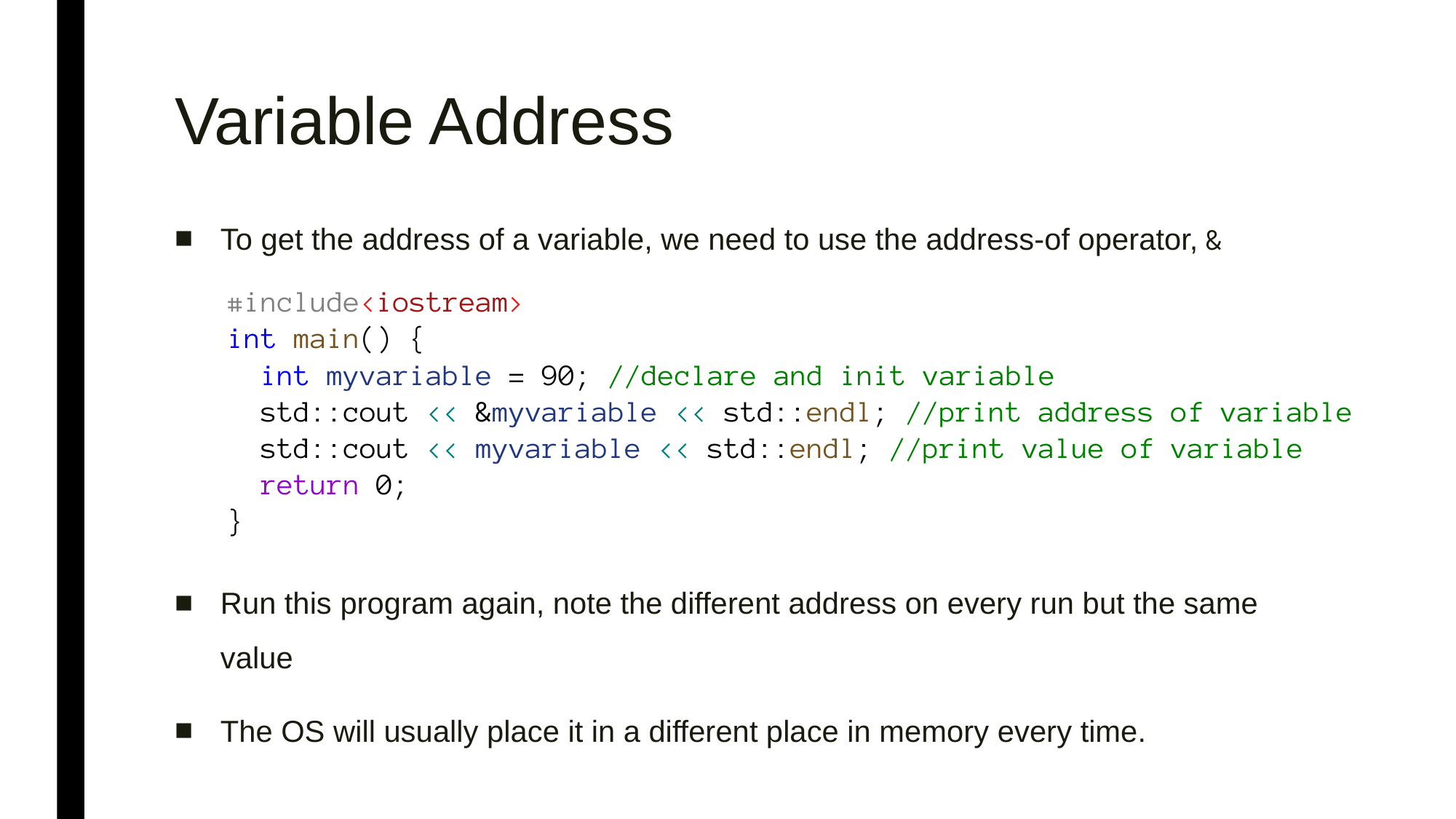

# Variable Address
To get the address of a variable, we need to use the address-of operator, &

Run this program again, note the different address on every run but the same value
The OS will usually place it in a different place in memory every time.
#include<iostream>
int main() {
  int myvariable = 90; //declare and init variable
  std::cout << &myvariable << std::endl; //print address of variable
  std::cout << myvariable << std::endl; //print value of variable
  return 0;
}